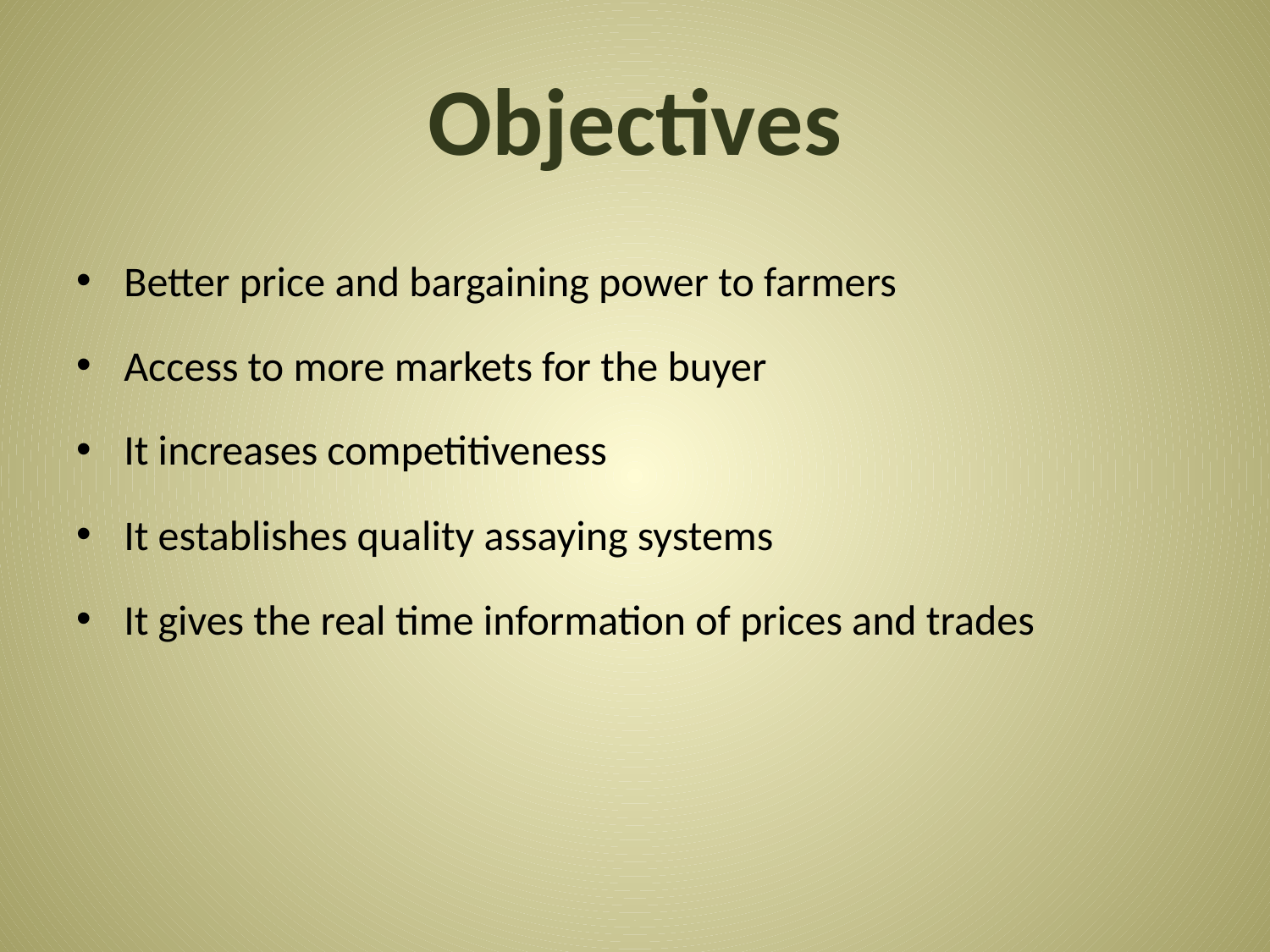

# Objectives
Better price and bargaining power to farmers
Access to more markets for the buyer
It increases competitiveness
It establishes quality assaying systems
It gives the real time information of prices and trades